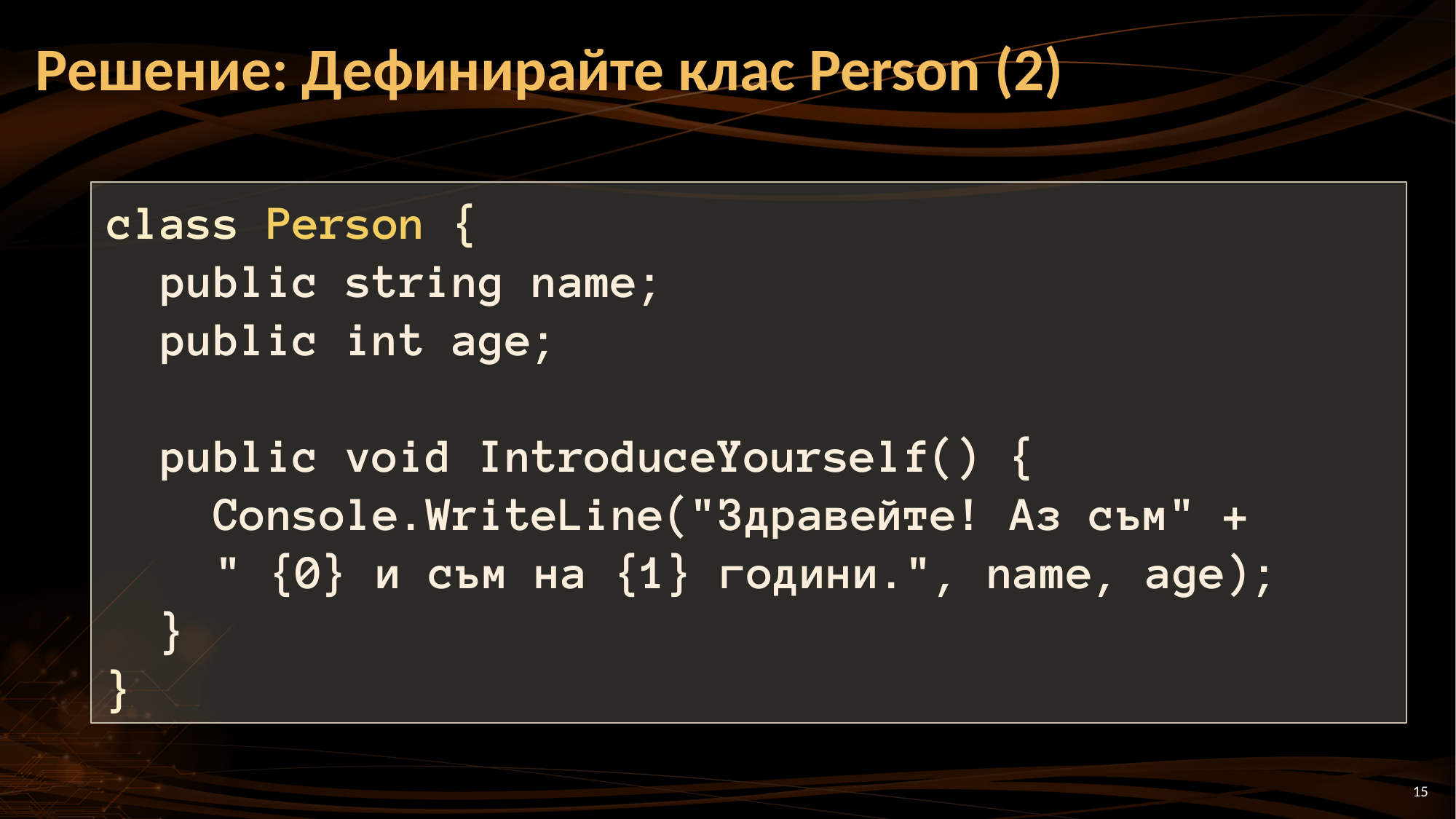

# Решение: Дефинирайте клас Person (2)
class Person {
  public string name;
  public int age;

  public void IntroduceYourself() {
    Console.WriteLine("Здравейте! Аз съм" +
	" {0} и съм на {1} години.", name, age);
  }
}
15